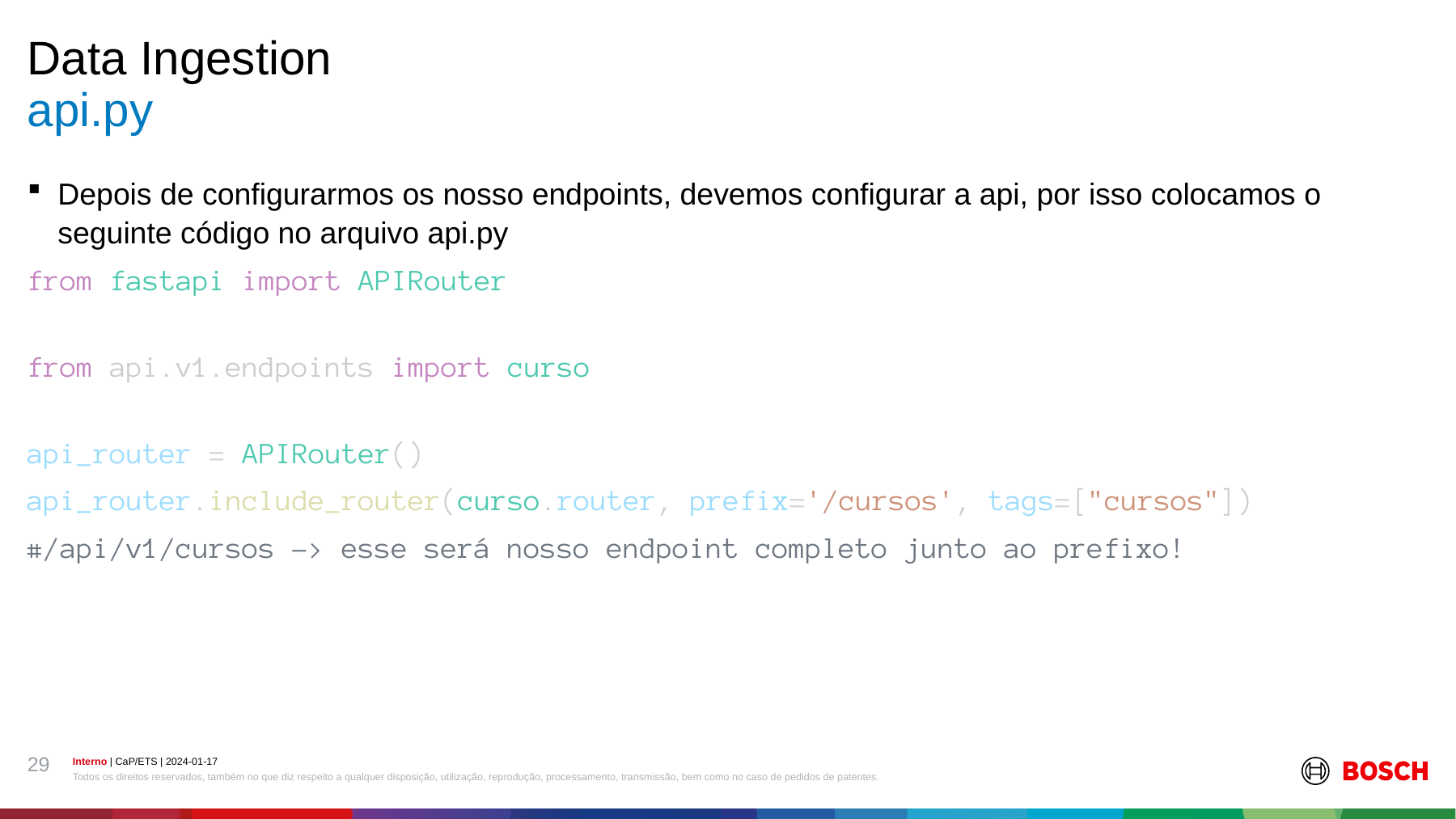

Data Ingestion
# api.py
Depois de configurarmos os nosso endpoints, devemos configurar a api, por isso colocamos o seguinte código no arquivo api.py
from fastapi import APIRouter
from api.v1.endpoints import curso
api_router = APIRouter()
api_router.include_router(curso.router, prefix='/cursos', tags=["cursos"])
#/api/v1/cursos -> esse será nosso endpoint completo junto ao prefixo!

29